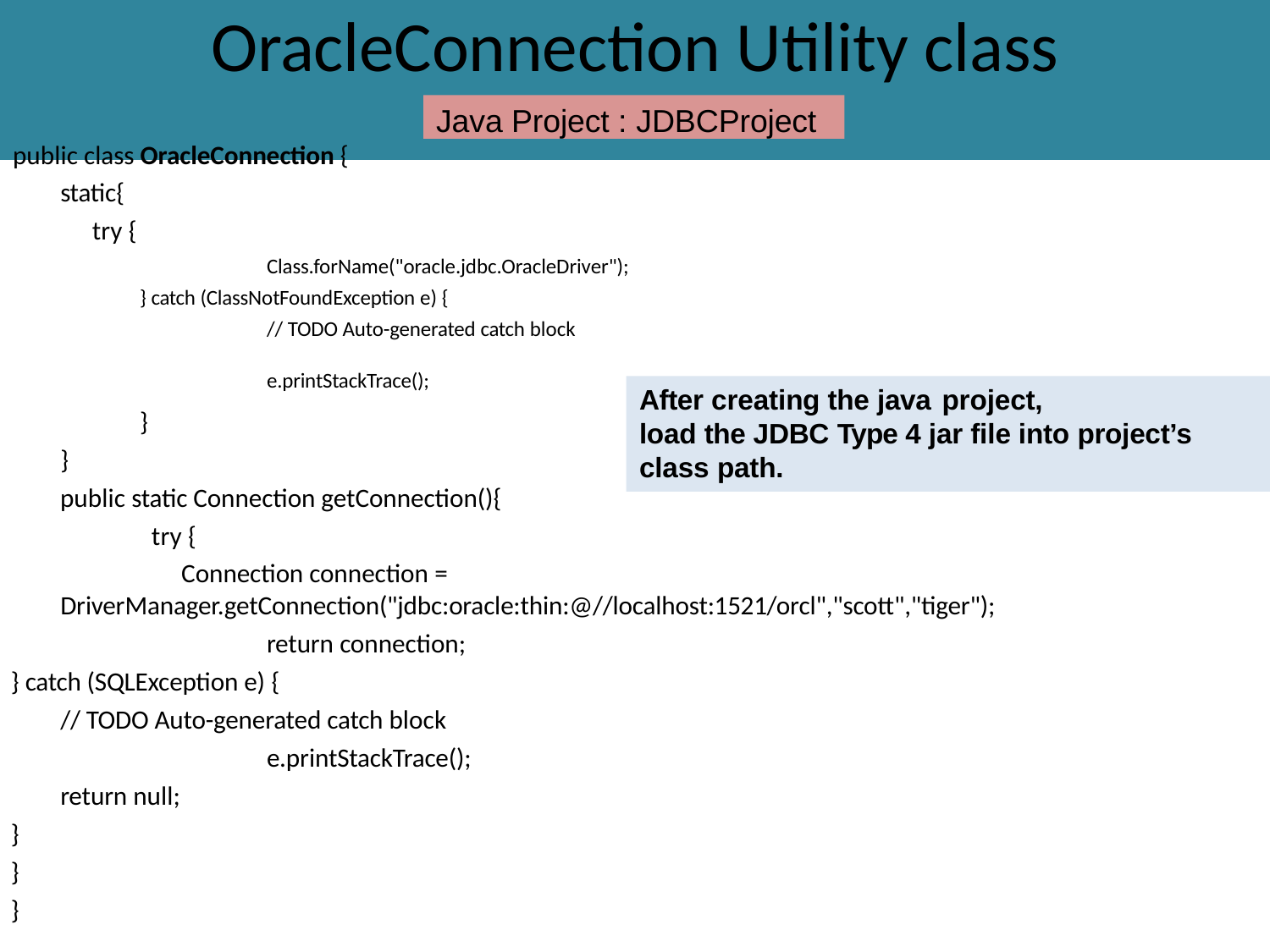

# OracleConnection Utility class
Java Project : JDBCProject
public class OracleConnection {  static{
try {
Class.forName("oracle.jdbc.OracleDriver");
} catch (ClassNotFoundException e) {
// TODO Auto-generated catch block
e.printStackTrace();

After creating the java project,
load the JDBC Type 4 jar file into project’s  class path.
}
}
public static Connection getConnection(){  try {
Connection connection =
DriverManager.getConnection("jdbc:oracle:thin:@//localhost:1521/orcl","scott","tiger");  return connection;
} catch (SQLException e) {
// TODO Auto-generated catch block  e.printStackTrace();
return null;
}
}
}